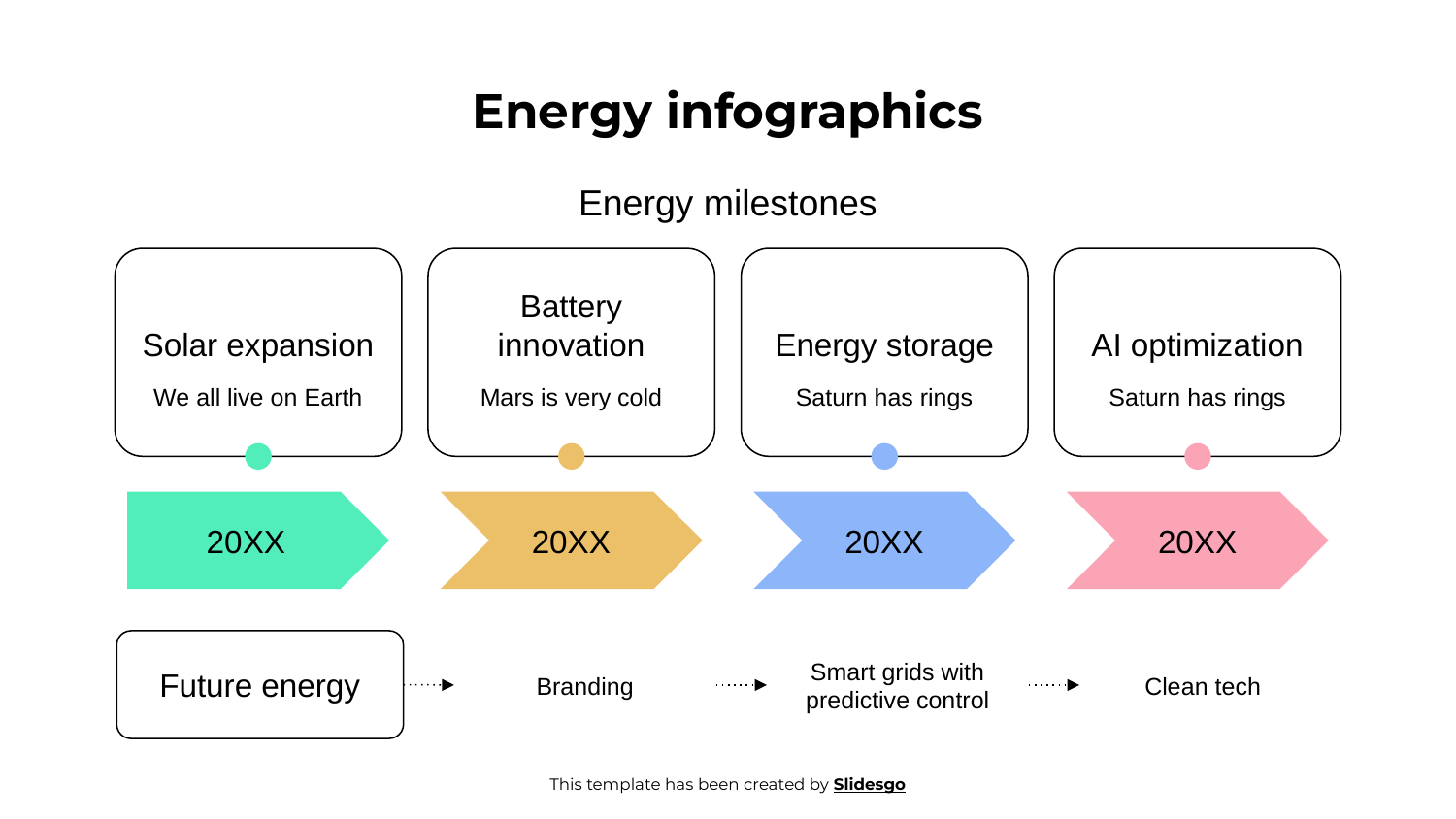

# Energy infographics
Energy milestones

Solar expansion
Battery innovation
Energy storage
AI optimization
We all live on Earth
Mars is very cold
Saturn has rings
Saturn has rings

20XX
20XX
20XX
20XX
Future energy
Clean tech
Branding
Smart grids with predictive control
This template has been created by Slidesgo